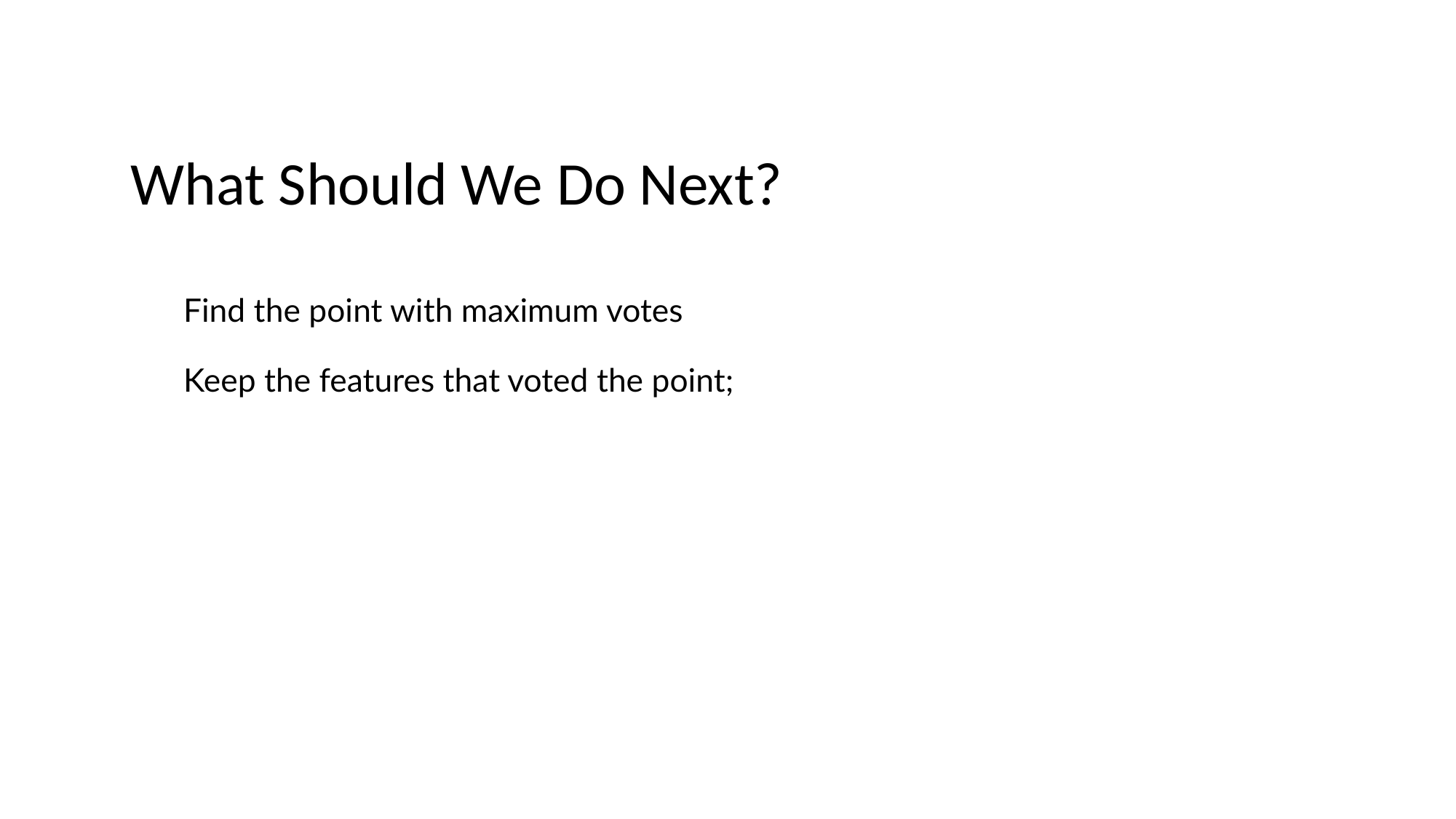

# What Should We Do Next?
Find the point with maximum votes
Keep the features that voted the point;